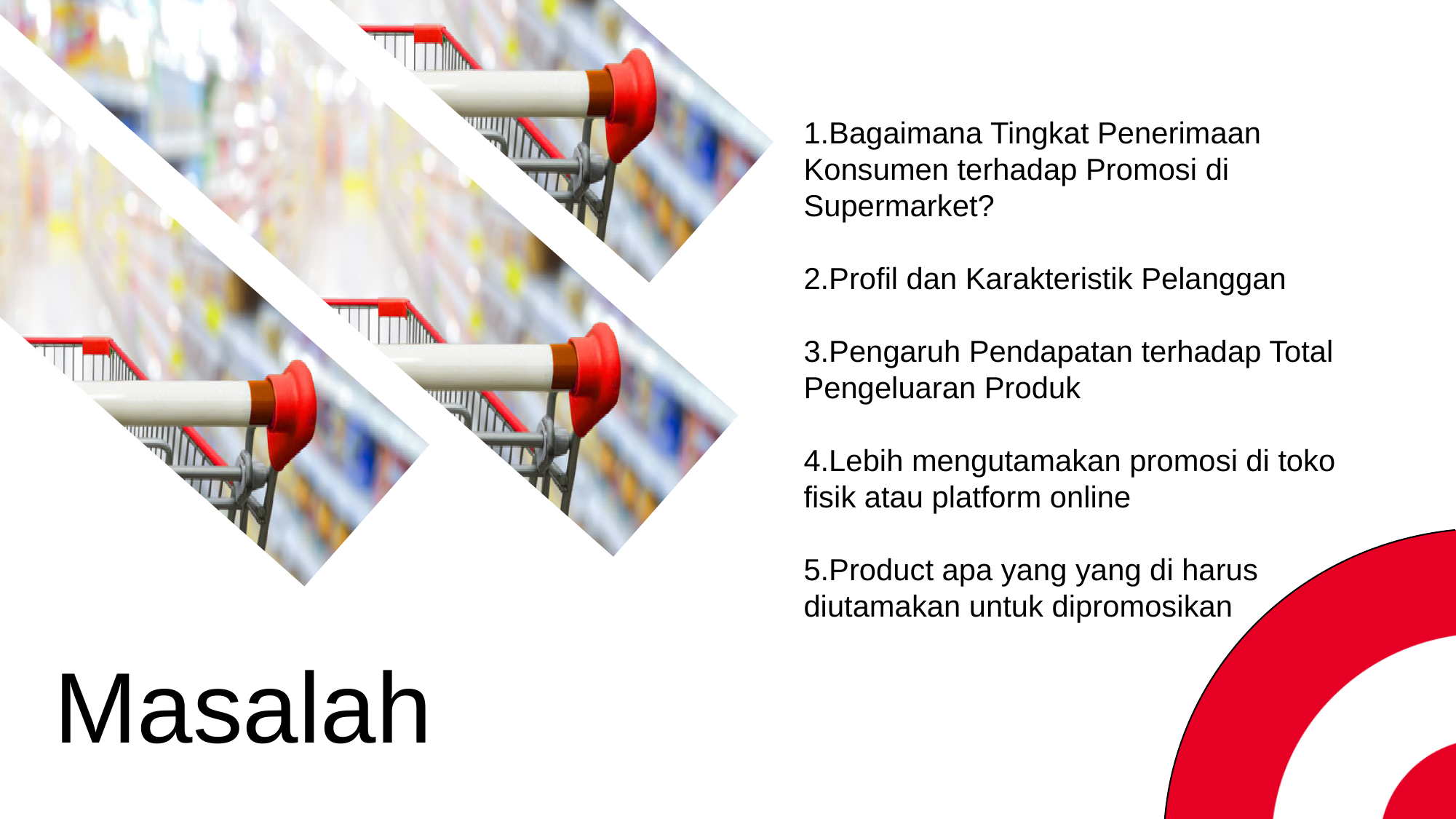

Goals

1.Bagaimana Tingkat Penerimaan Konsumen terhadap Promosi di Supermarket?

2.Profil dan Karakteristik Pelanggan

3.Pengaruh Pendapatan terhadap Total Pengeluaran Produk

4.Lebih mengutamakan promosi di toko fisik atau platform online

5.Product apa yang yang di harus diutamakan untuk dipromosikan

1.Mengukur sejauh mana konsumen merespon berbagai jenis promosi yang ditawarkan oleh supermarket
2.Apakah karakteristik pelanggan berhubungan dengan kecenderungan partisipasi dalam program pemasaran atau respons terhadap promosi
3.Sejauh mana pendapatan pelanggan memengaruhi total pengeluaran pada berbagai produk (anggur, buah-buahan, daging, ikan, produk-manis, emas)?
4.Bagaimana pola perilaku pembelian konsumen di toko fisik dan platform online berkontribusi terhadap keputusan promosi yang tepat?
5.Prioritaskan promosi untuk produk yang kurang sering dibeli oleh konsumen, dengan tujuan meningkatkan kesadaran dan penjualan produk tersebut.

Masalah